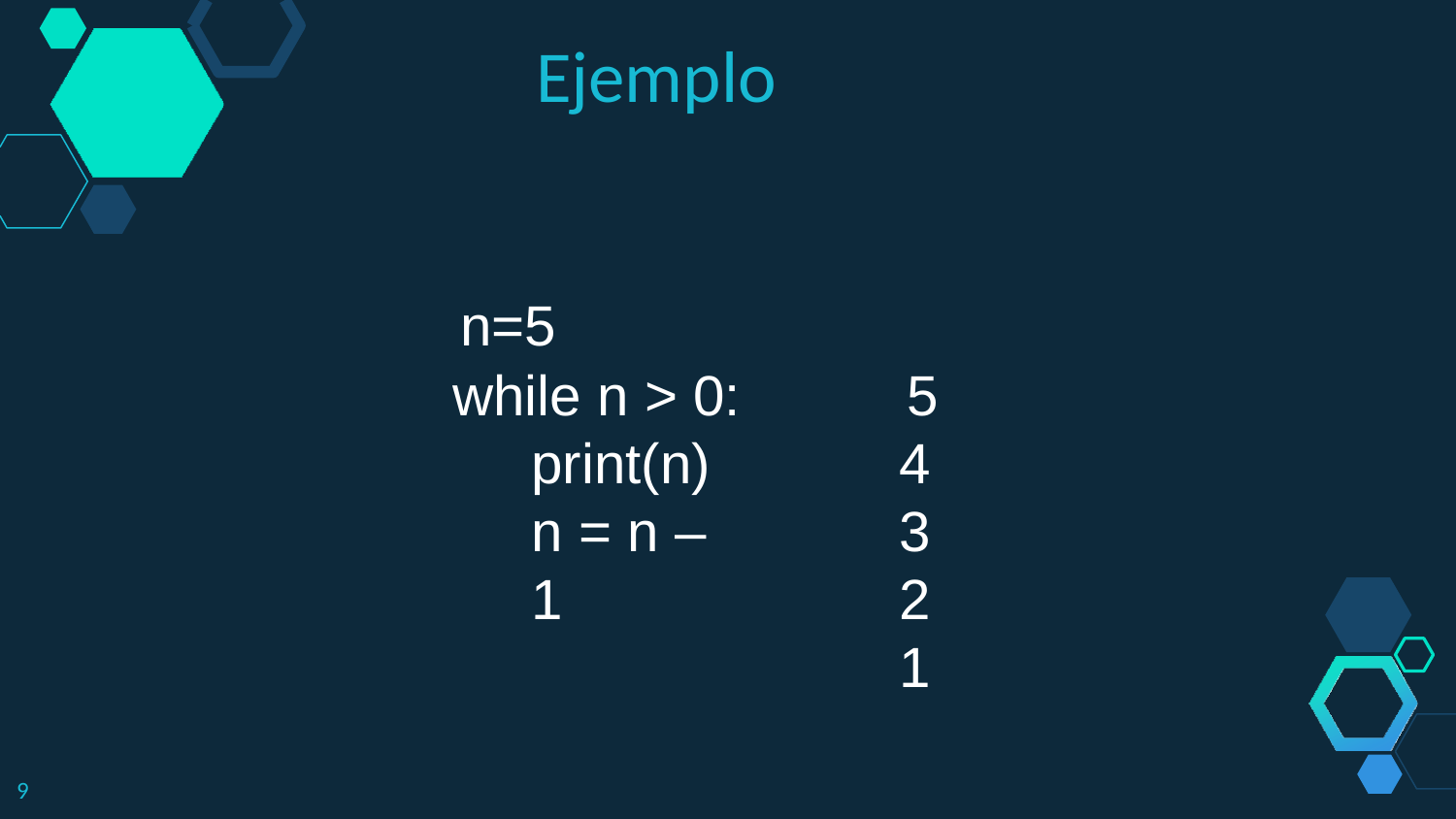

# Ejemplo

n=5
while n > 0: print(n) n = n – 1
5
4
3
2
1

9